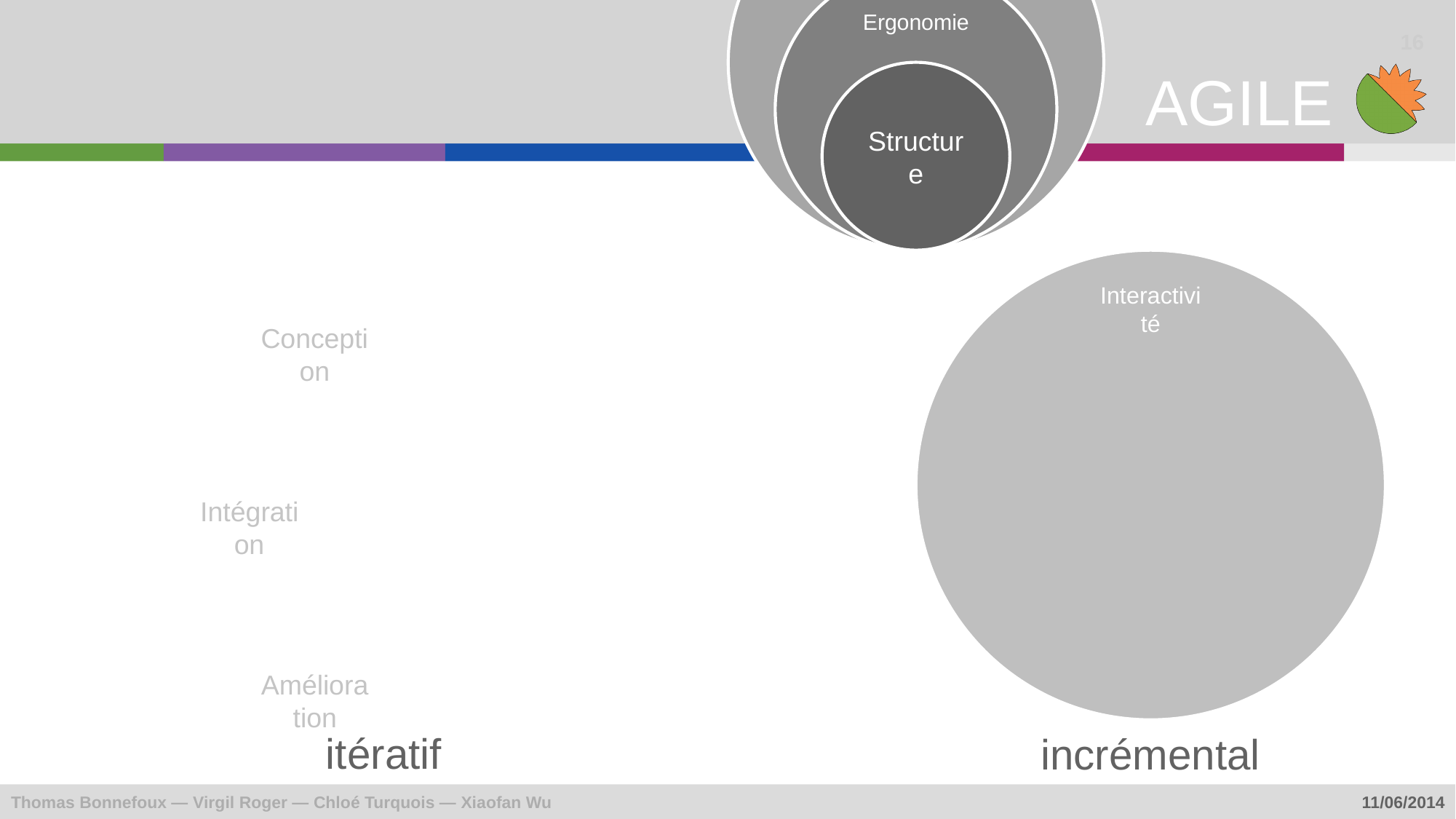

# AGILE
16
Conception
Intégration
Amélioration
Interactivité
Ergonomie
Structure
itératif
incrémental
Thomas Bonnefoux — Virgil Roger — Chloé Turquois — Xiaofan Wu
11/06/2014